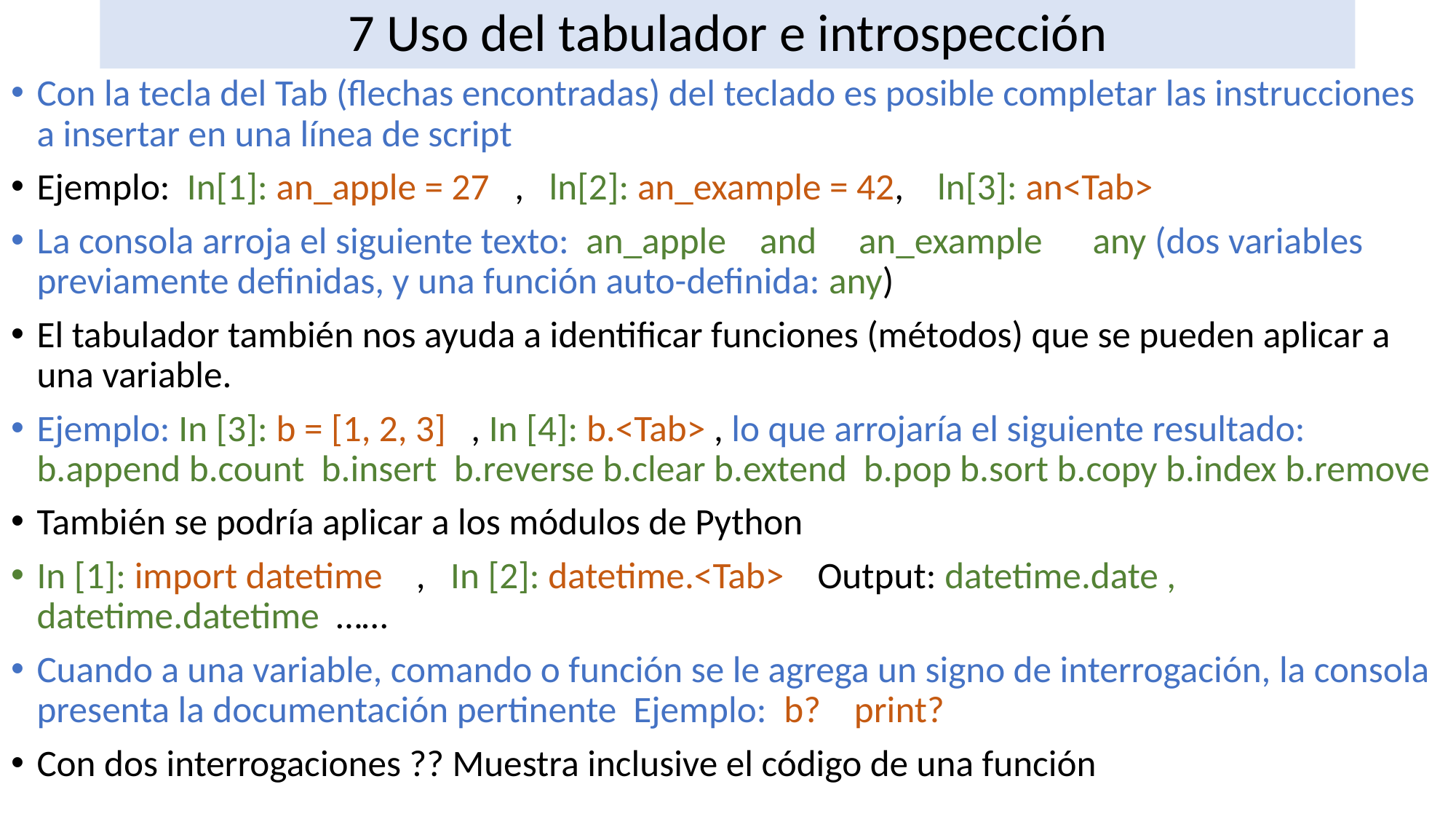

# 7 Uso del tabulador e introspección
Con la tecla del Tab (flechas encontradas) del teclado es posible completar las instrucciones a insertar en una línea de script
Ejemplo:  In[1]: an_apple = 27   ,   ln[2]: an_example = 42,    ln[3]: an<Tab>
La consola arroja el siguiente texto:  an_apple    and     an_example      any (dos variables previamente definidas, y una función auto-definida: any)
El tabulador también nos ayuda a identificar funciones (métodos) que se pueden aplicar a una variable.
Ejemplo: In [3]: b = [1, 2, 3]   , In [4]: b.<Tab> , lo que arrojaría el siguiente resultado: b.append b.count  b.insert  b.reverse b.clear b.extend  b.pop b.sort b.copy b.index b.remove
También se podría aplicar a los módulos de Python
In [1]: import datetime    ,   In [2]: datetime.<Tab>    Output: datetime.date , datetime.datetime  ……
Cuando a una variable, comando o función se le agrega un signo de interrogación, la consola presenta la documentación pertinente  Ejemplo:  b?    print?
Con dos interrogaciones ?? Muestra inclusive el código de una función